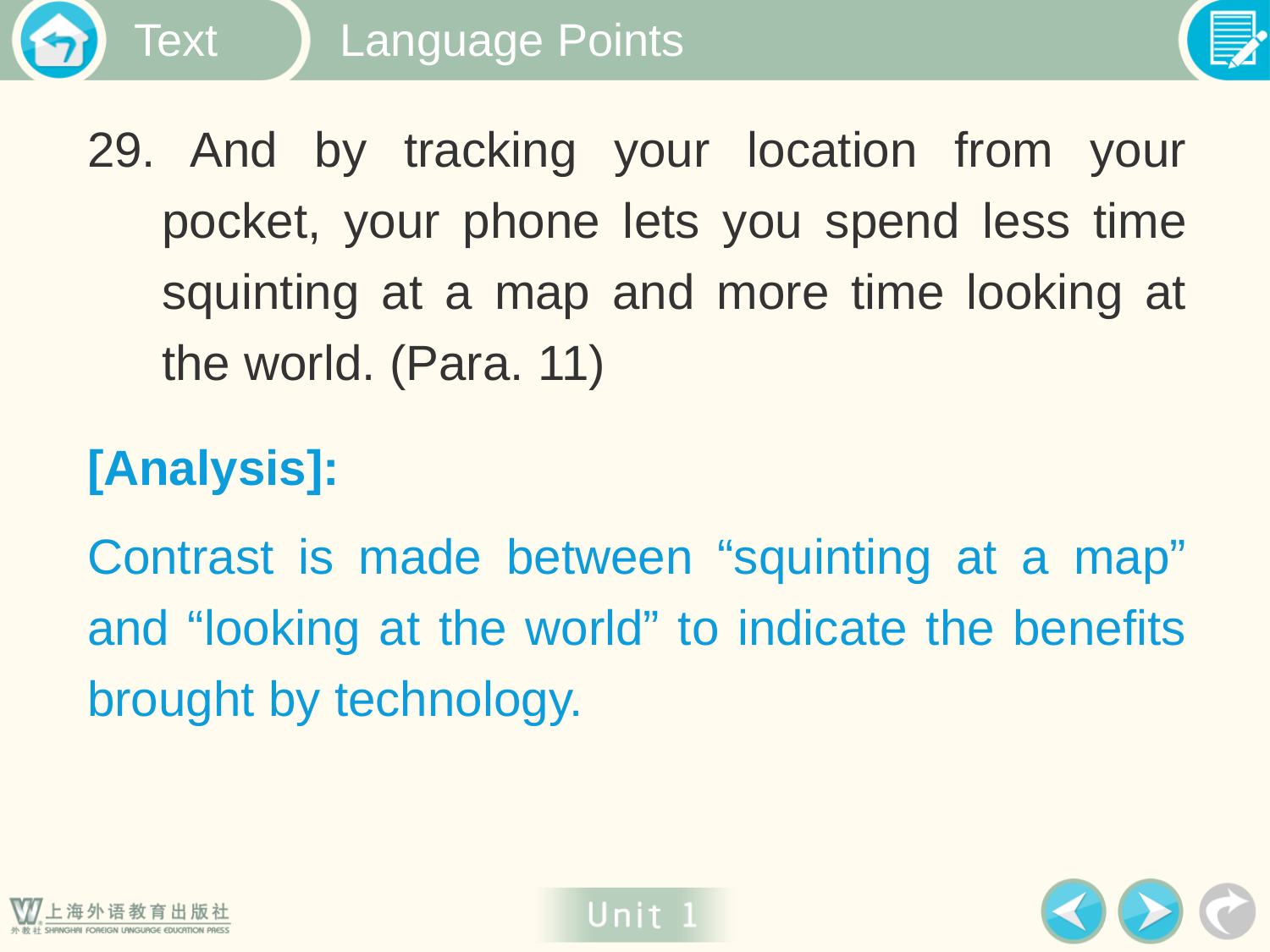

Language Points

29. And by tracking your location from your pocket, your phone lets you spend less time squinting at a map and more time looking at the world. (Para. 11)
[Analysis]:
Contrast is made between “squinting at a map” and “looking at the world” to indicate the benefits brought by technology.